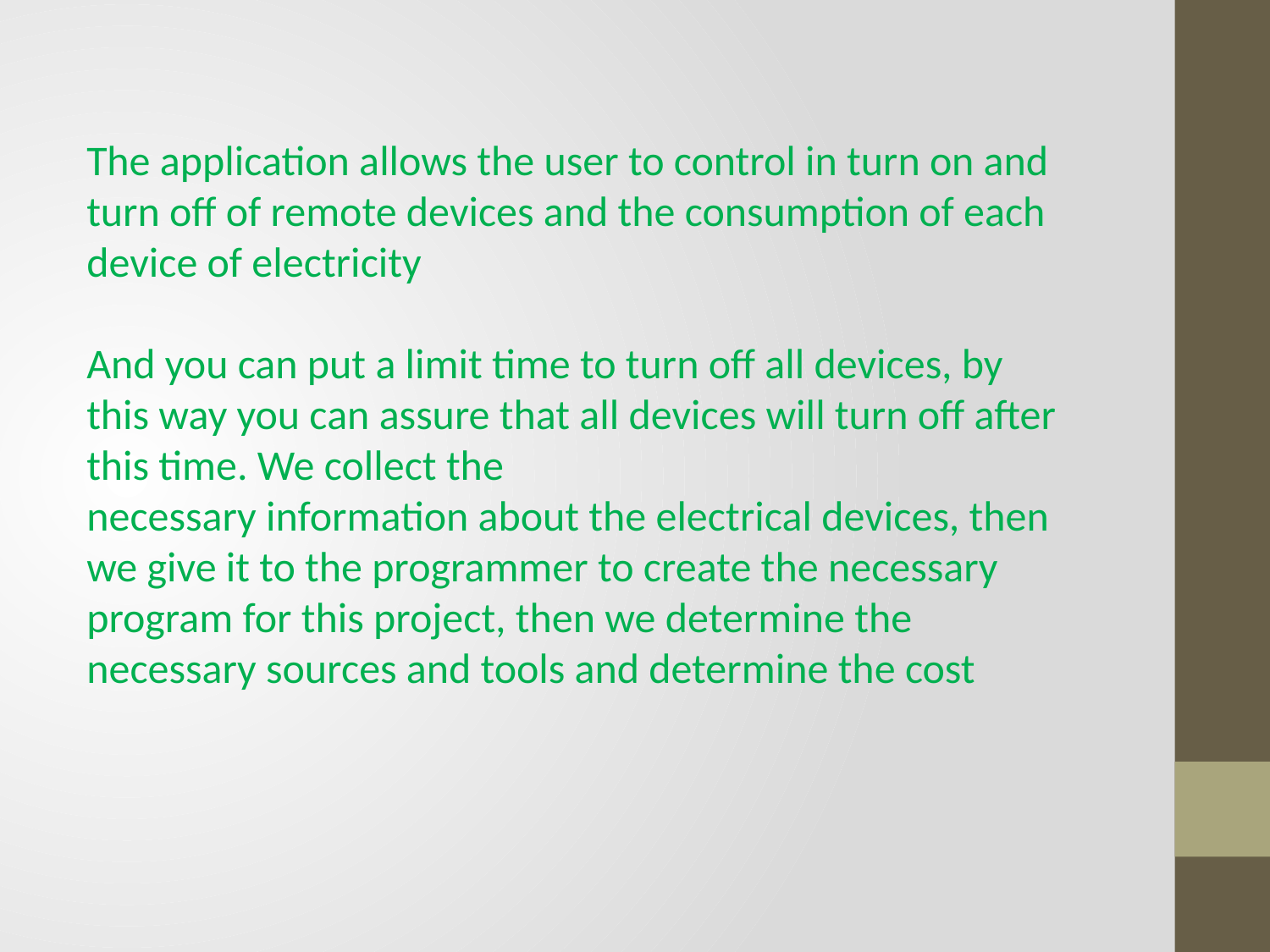

The application allows the user to control in turn on and turn off of remote devices and the consumption of each device of electricity

And you can put a limit time to turn off all devices, by this way you can assure that all devices will turn off after this time. We collect the
necessary information about the electrical devices, then we give it to the programmer to create the necessary program for this project, then we determine the necessary sources and tools and determine the cost